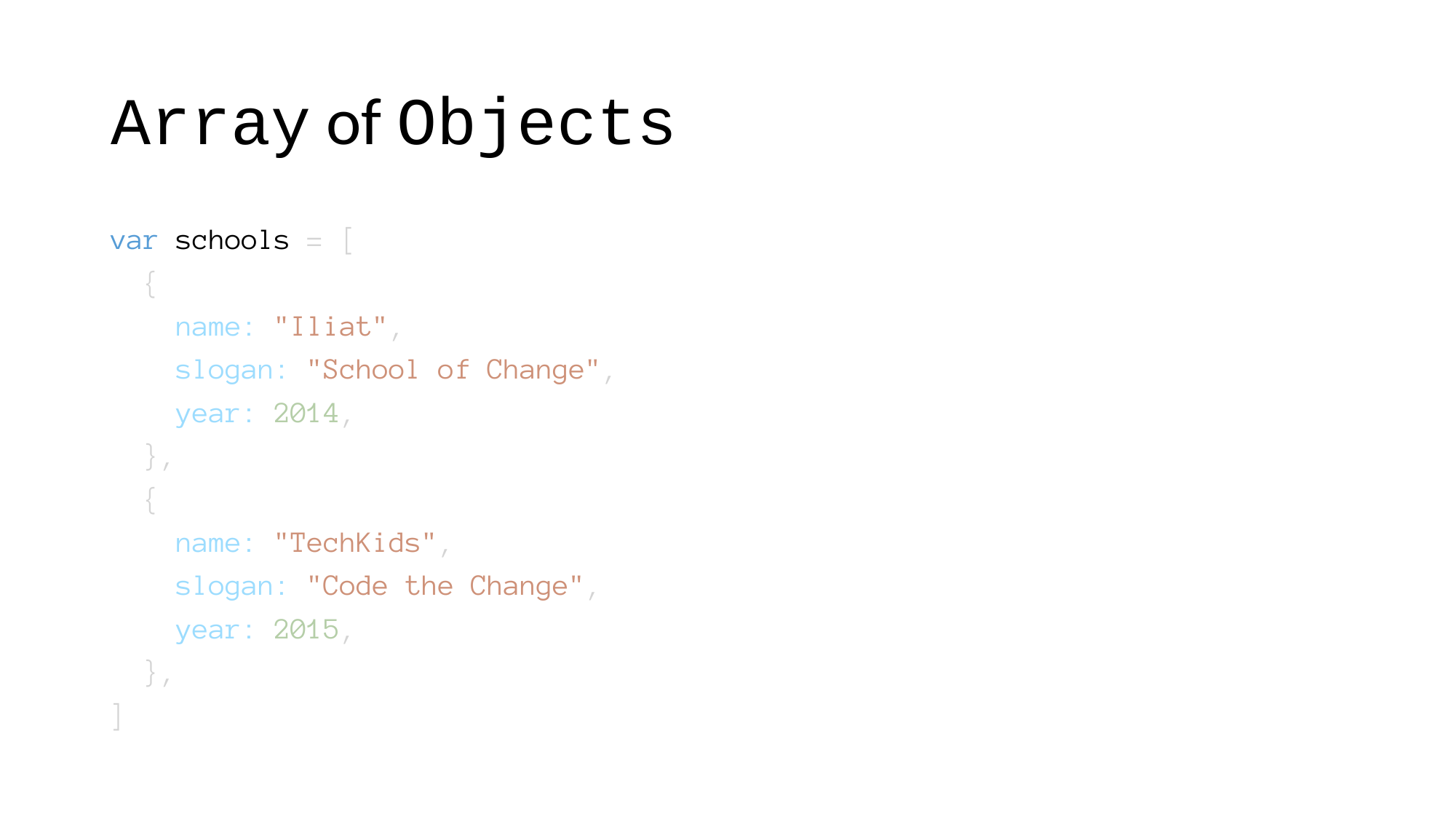

# Array of Objects
var schools = [
  {
    name: "Iliat",
    slogan: "School of Change",
    year: 2014,
  },
  {
    name: "TechKids",
    slogan: "Code the Change",
    year: 2015,
  },
]